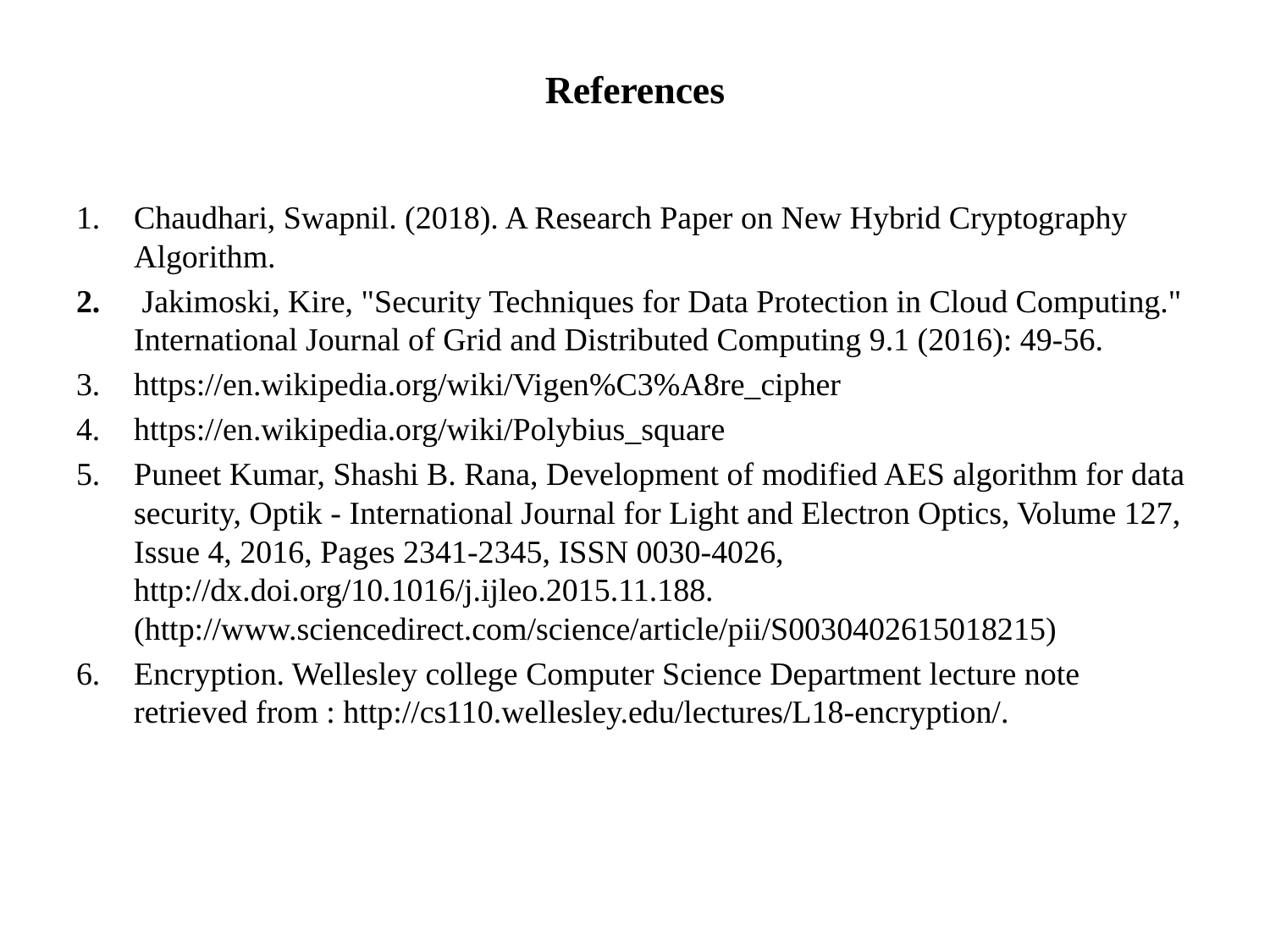

# References
Chaudhari, Swapnil. (2018). A Research Paper on New Hybrid Cryptography Algorithm.
 Jakimoski, Kire, "Security Techniques for Data Protection in Cloud Computing." International Journal of Grid and Distributed Computing 9.1 (2016): 49-56.
https://en.wikipedia.org/wiki/Vigen%C3%A8re_cipher
https://en.wikipedia.org/wiki/Polybius_square
Puneet Kumar, Shashi B. Rana, Development of modified AES algorithm for data security, Optik - International Journal for Light and Electron Optics, Volume 127, Issue 4, 2016, Pages 2341-2345, ISSN 0030-4026, http://dx.doi.org/10.1016/j.ijleo.2015.11.188. (http://www.sciencedirect.com/science/article/pii/S0030402615018215)
Encryption. Wellesley college Computer Science Department lecture note retrieved from : http://cs110.wellesley.edu/lectures/L18-encryption/.